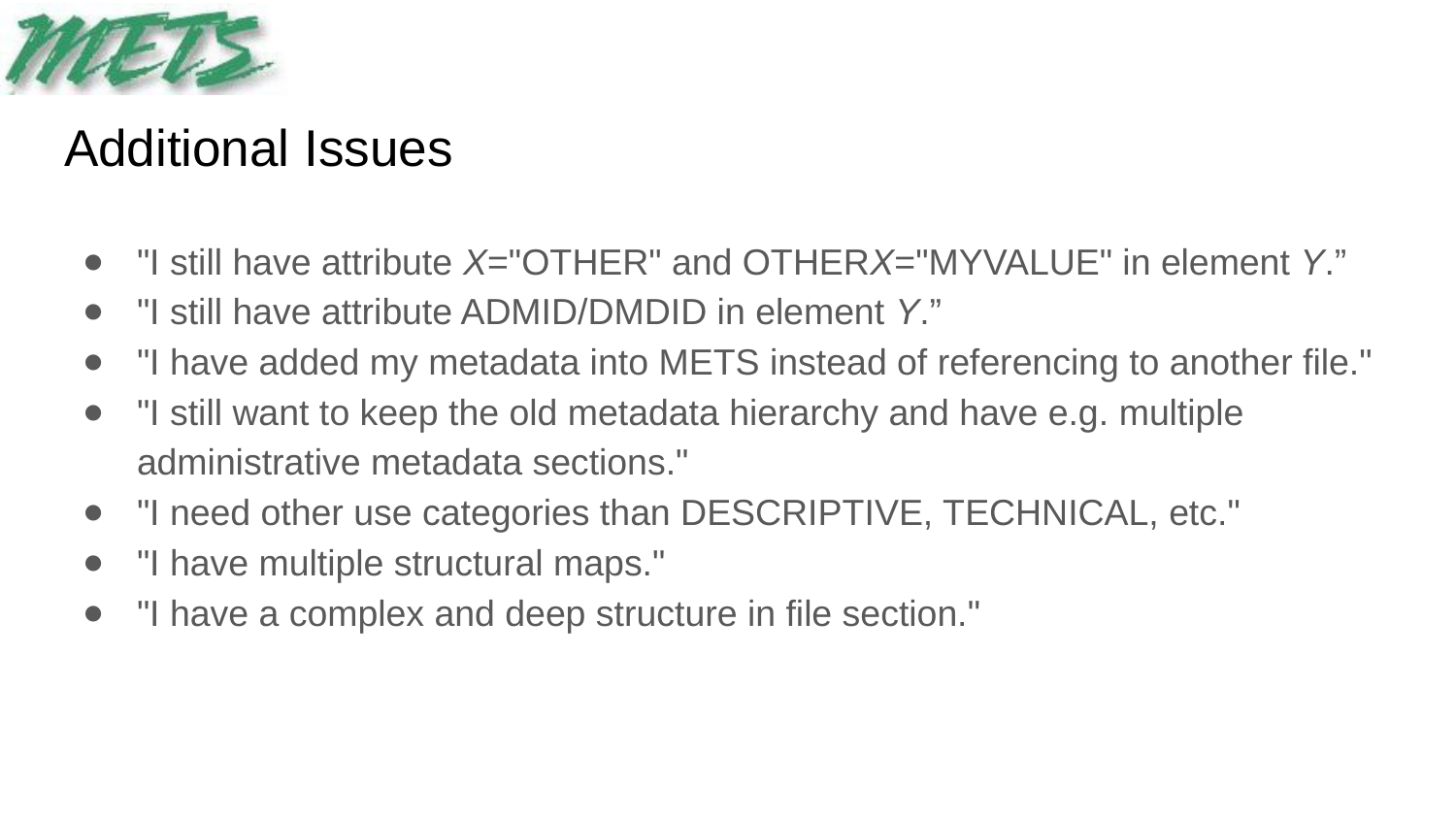

# Additional Issues
"I still have attribute X="OTHER" and OTHERX="MYVALUE" in element Y.”
"I still have attribute ADMID/DMDID in element Y.”
"I have added my metadata into METS instead of referencing to another file."
"I still want to keep the old metadata hierarchy and have e.g. multiple administrative metadata sections."
"I need other use categories than DESCRIPTIVE, TECHNICAL, etc."
"I have multiple structural maps."
"I have a complex and deep structure in file section."